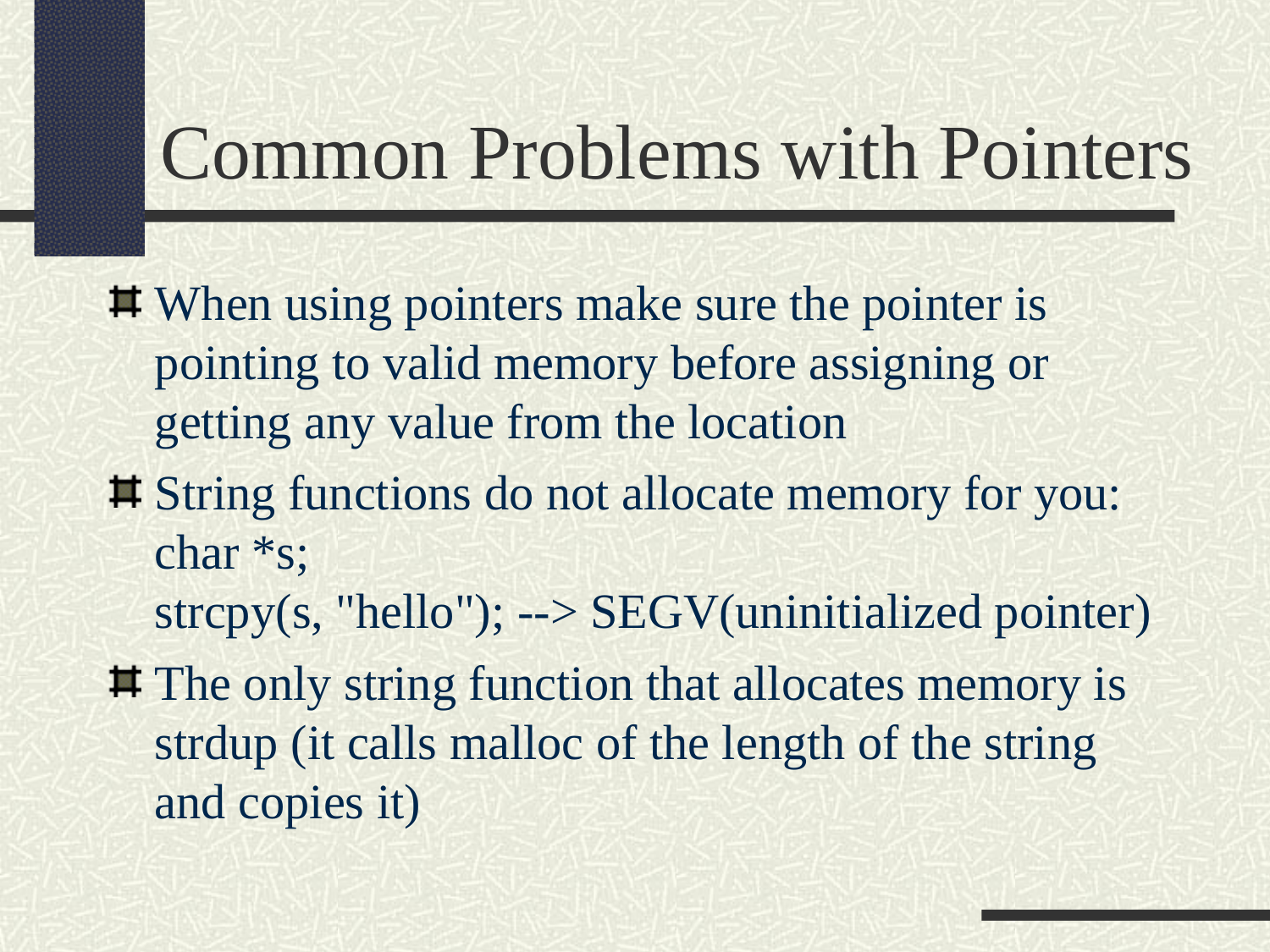

Common Problems with Pointers
When using pointers make sure the pointer is pointing to valid memory before assigning or getting any value from the location
String functions do not allocate memory for you:
char *s;
strcpy(s, "hello"); --> SEGV(uninitialized pointer)
The only string function that allocates memory is strdup (it calls malloc of the length of the string and copies it)